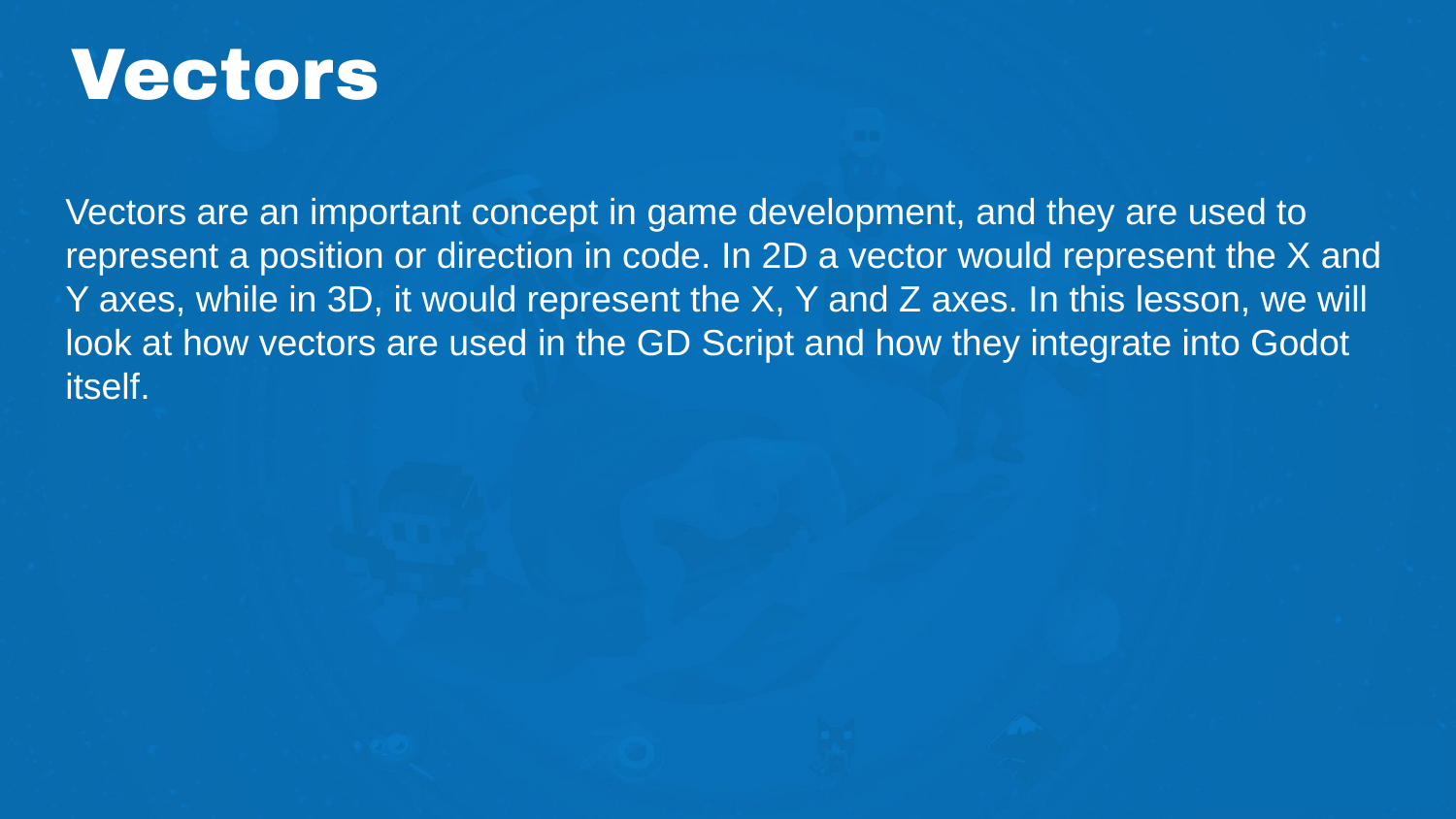

# Vectors
Vectors are an important concept in game development, and they are used to represent a position or direction in code. In 2D a vector would represent the X and Y axes, while in 3D, it would represent the X, Y and Z axes. In this lesson, we will look at how vectors are used in the GD Script and how they integrate into Godot itself.